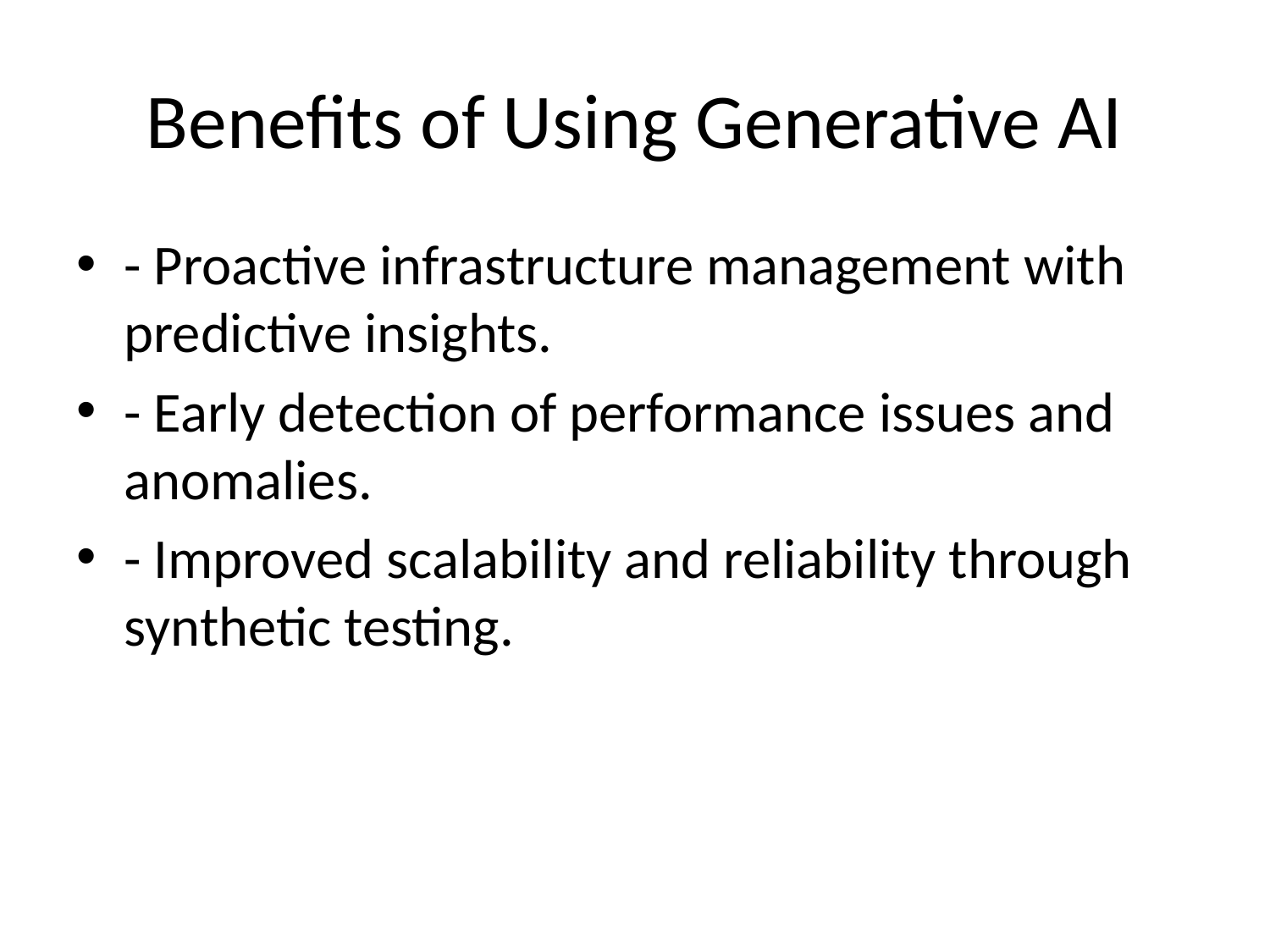

# Benefits of Using Generative AI
- Proactive infrastructure management with predictive insights.
- Early detection of performance issues and anomalies.
- Improved scalability and reliability through synthetic testing.